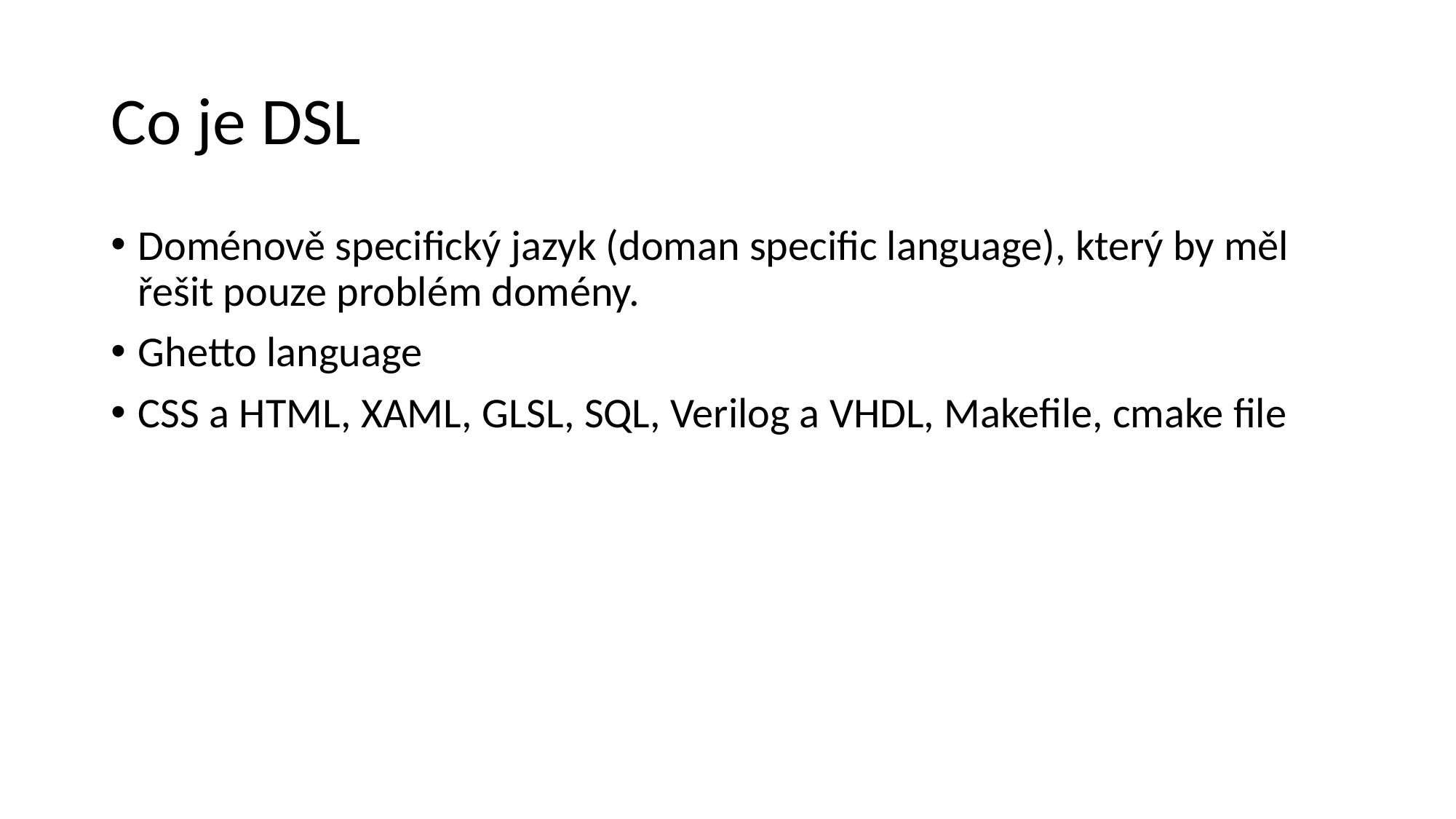

# Co je DSL
Doménově specifický jazyk (doman specific language), který by měl řešit pouze problém domény.
Ghetto language
CSS a HTML, XAML, GLSL, SQL, Verilog a VHDL, Makefile, cmake file